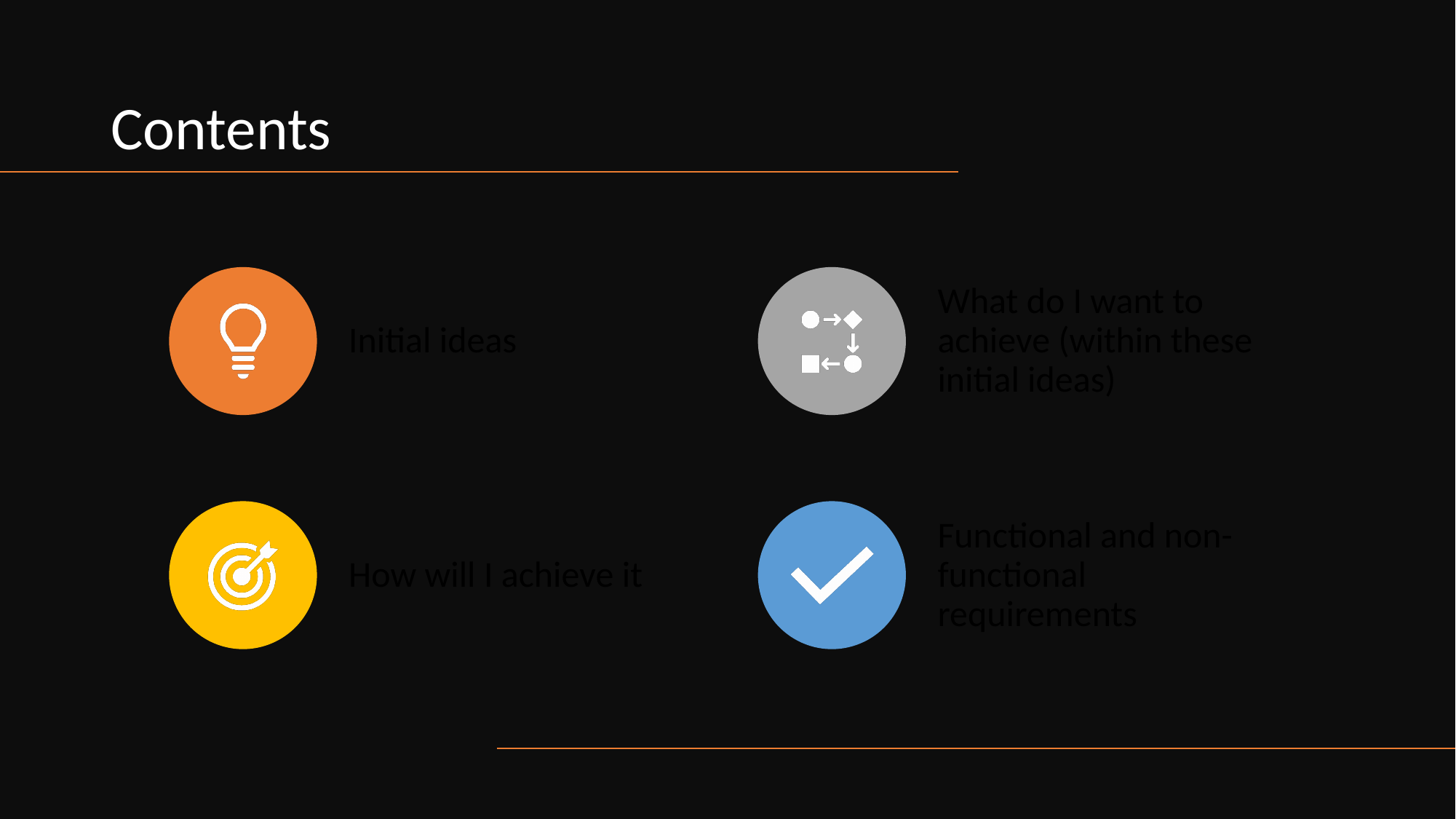

# Contents
Initial ideas
What do I want to achieve (within these initial ideas)
How will I achieve it
Functional and non-functional requirements